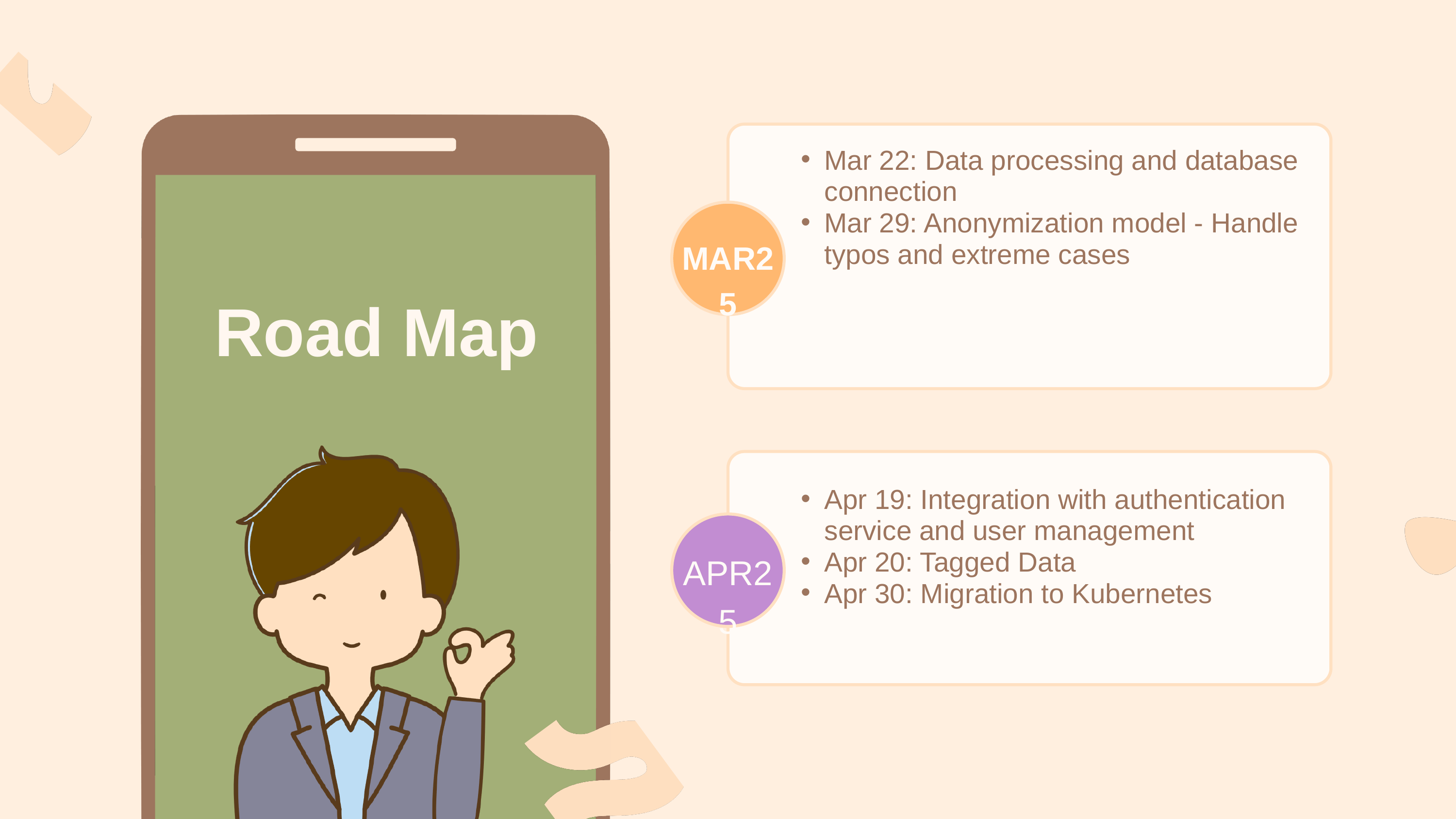

Mar 22: Data processing and database connection
Mar 29: Anonymization model - Handle typos and extreme cases

MAR25
Road Map

Apr 19: Integration with authentication service and user management
Apr 20: Tagged Data
Apr 30: Migration to Kubernetes

APR25